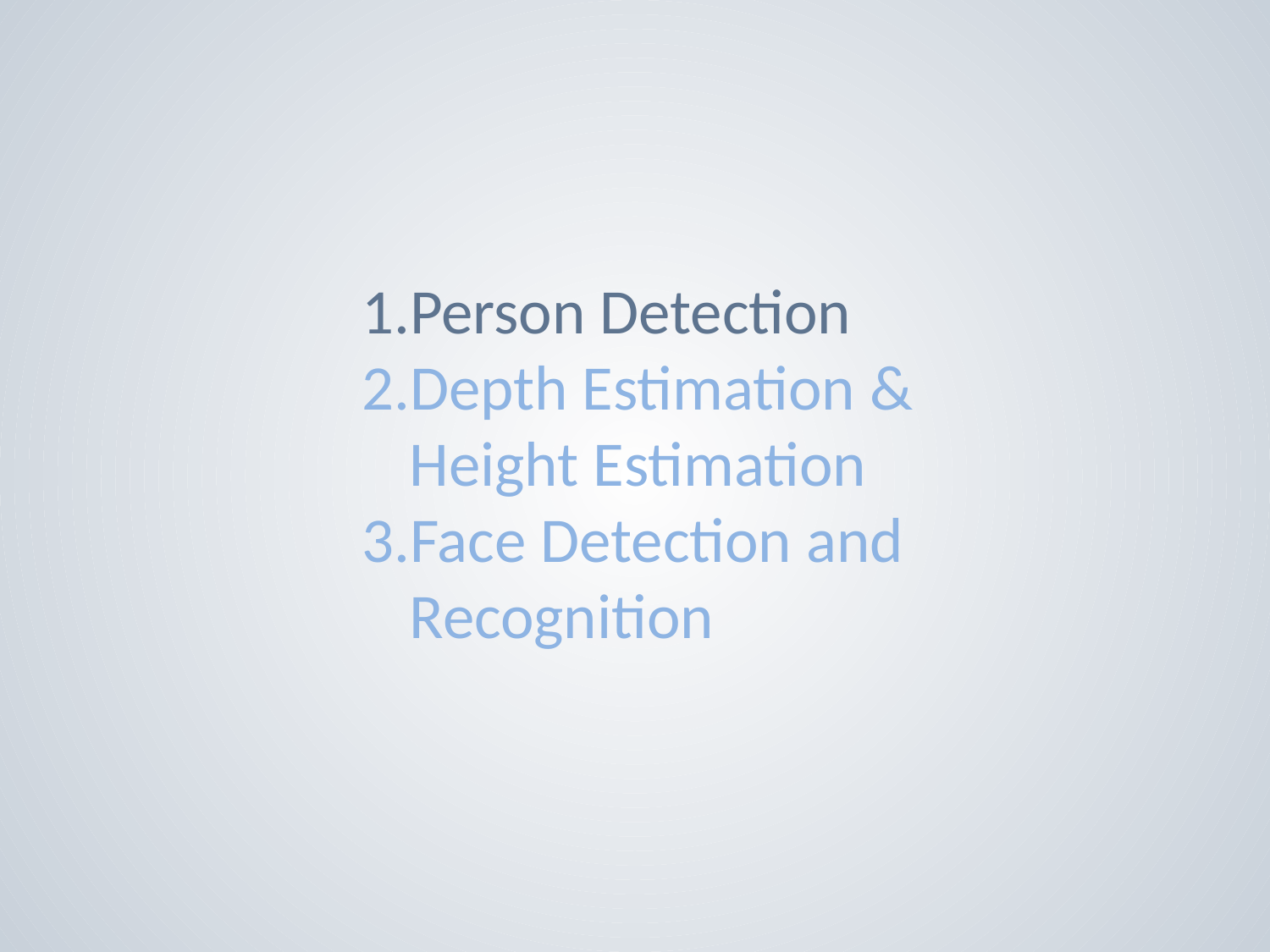

Person Detection
Depth Estimation & Height Estimation
Face Detection and Recognition